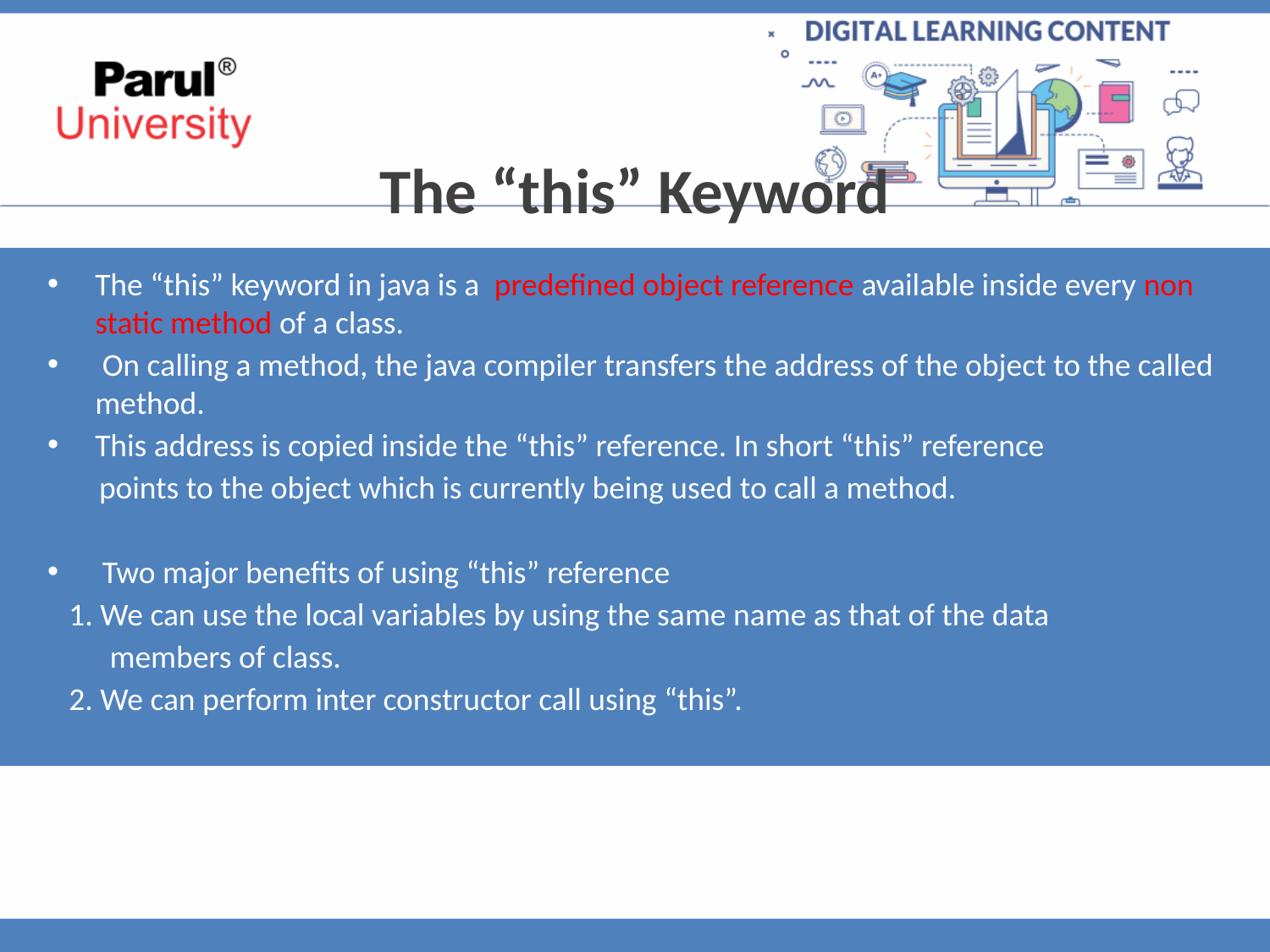

The “this” Keyword

The “this” keyword in java is a  predefined object reference available inside every non static method of a class.
 On calling a method, the java compiler transfers the address of the object to the called method.
This address is copied inside the “this” reference. In short “this” reference
      points to the object which is currently being used to call a method.

 Two major benefits of using “this” reference
   1. We can use the local variables by using the same name as that of the data
       members of class.
   2. We can perform inter constructor call using “this”.